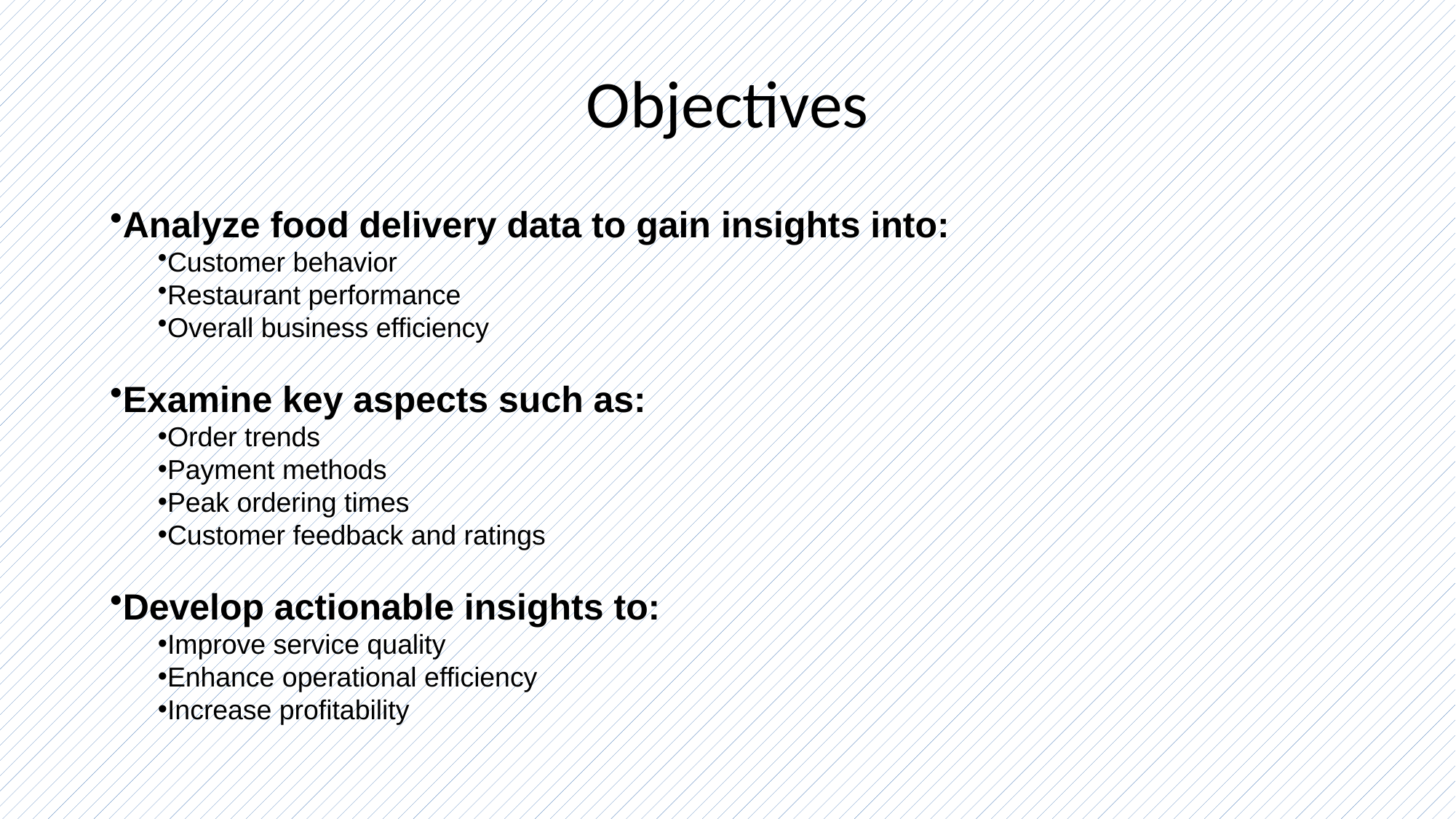

# Objectives
Analyze food delivery data to gain insights into:
Customer behavior
Restaurant performance
Overall business efficiency

Examine key aspects such as:
Order trends
Payment methods
Peak ordering times
Customer feedback and ratings

Develop actionable insights to:
Improve service quality
Enhance operational efficiency
Increase profitability